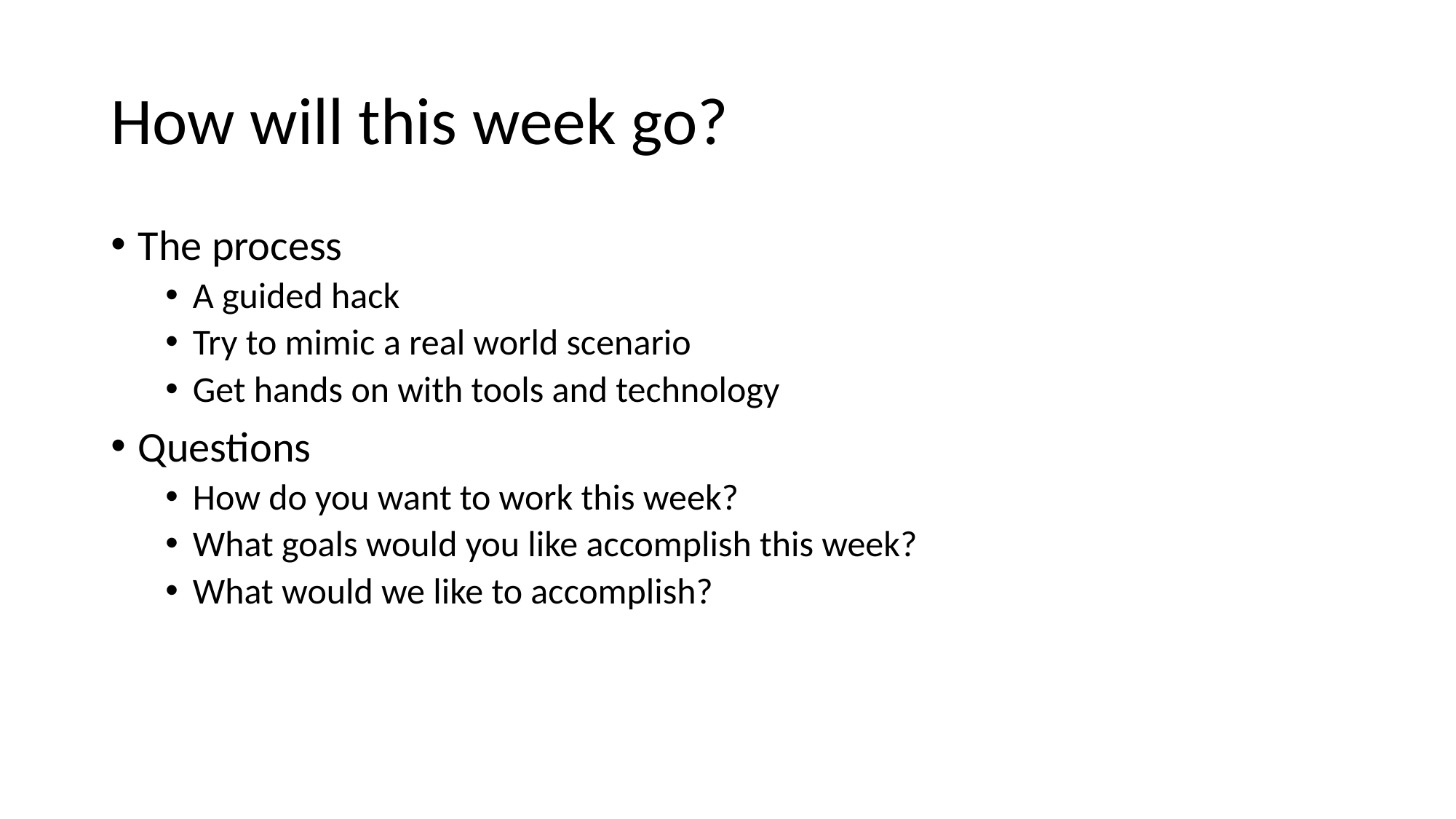

# How will this week go?
The process
A guided hack
Try to mimic a real world scenario
Get hands on with tools and technology
Questions
How do you want to work this week?
What goals would you like accomplish this week?
What would we like to accomplish?